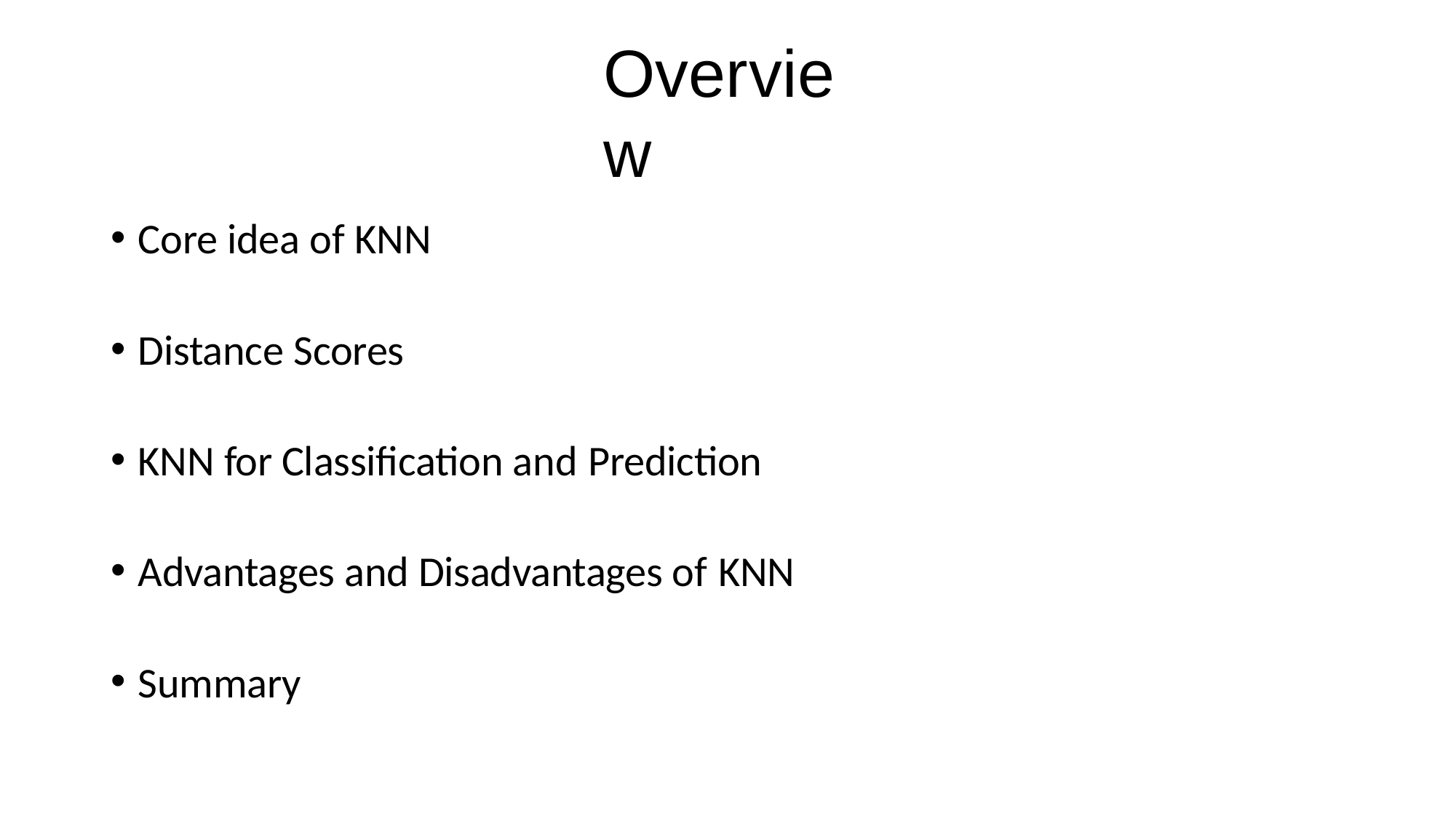

# Overview
Core idea of KNN

Distance Scores

KNN for Classification and Prediction

Advantages and Disadvantages of KNN

Summary